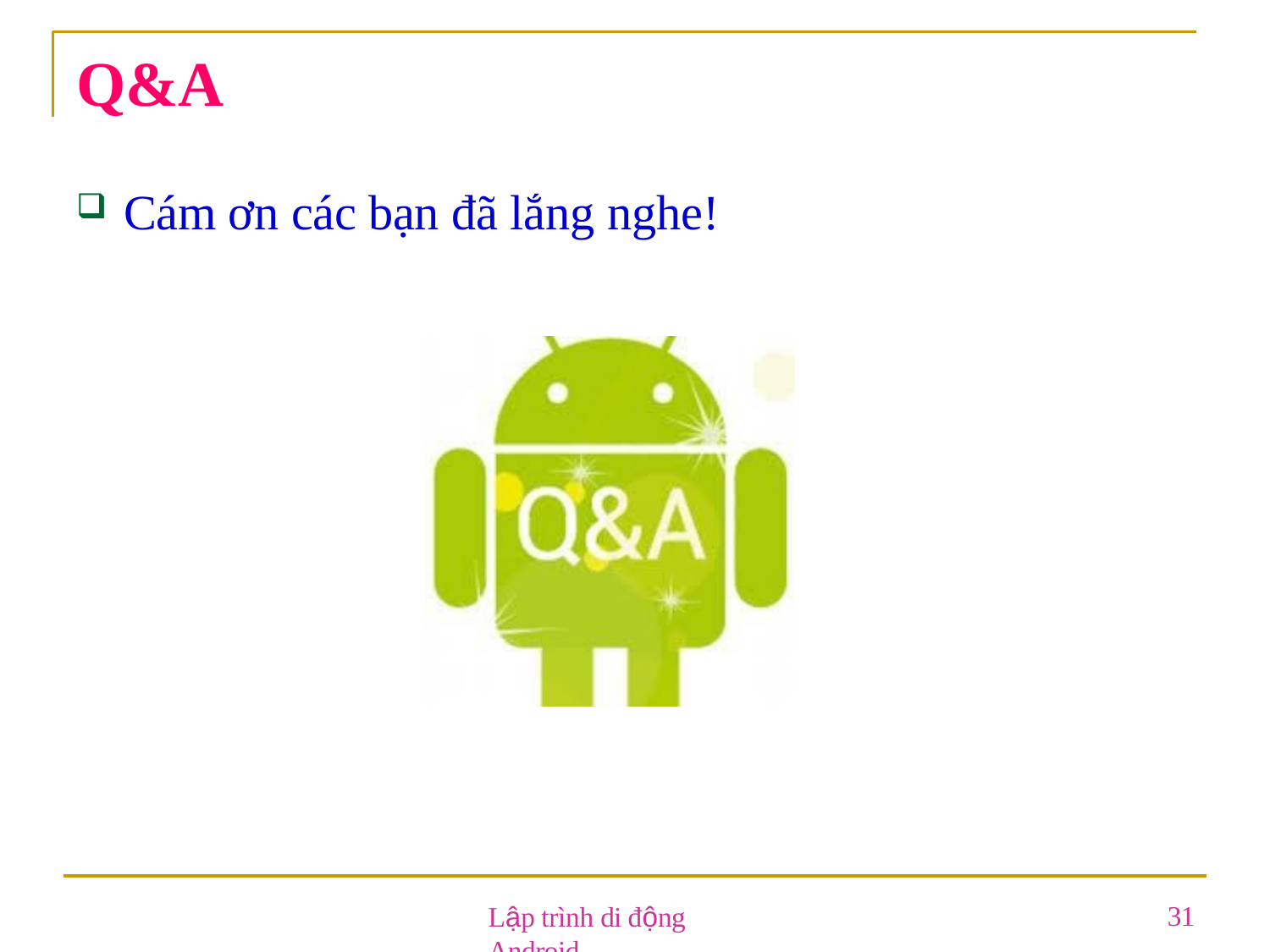

Q&A
Cám ơn các bạn đã lắng nghe!

Lập trình di động Android
31